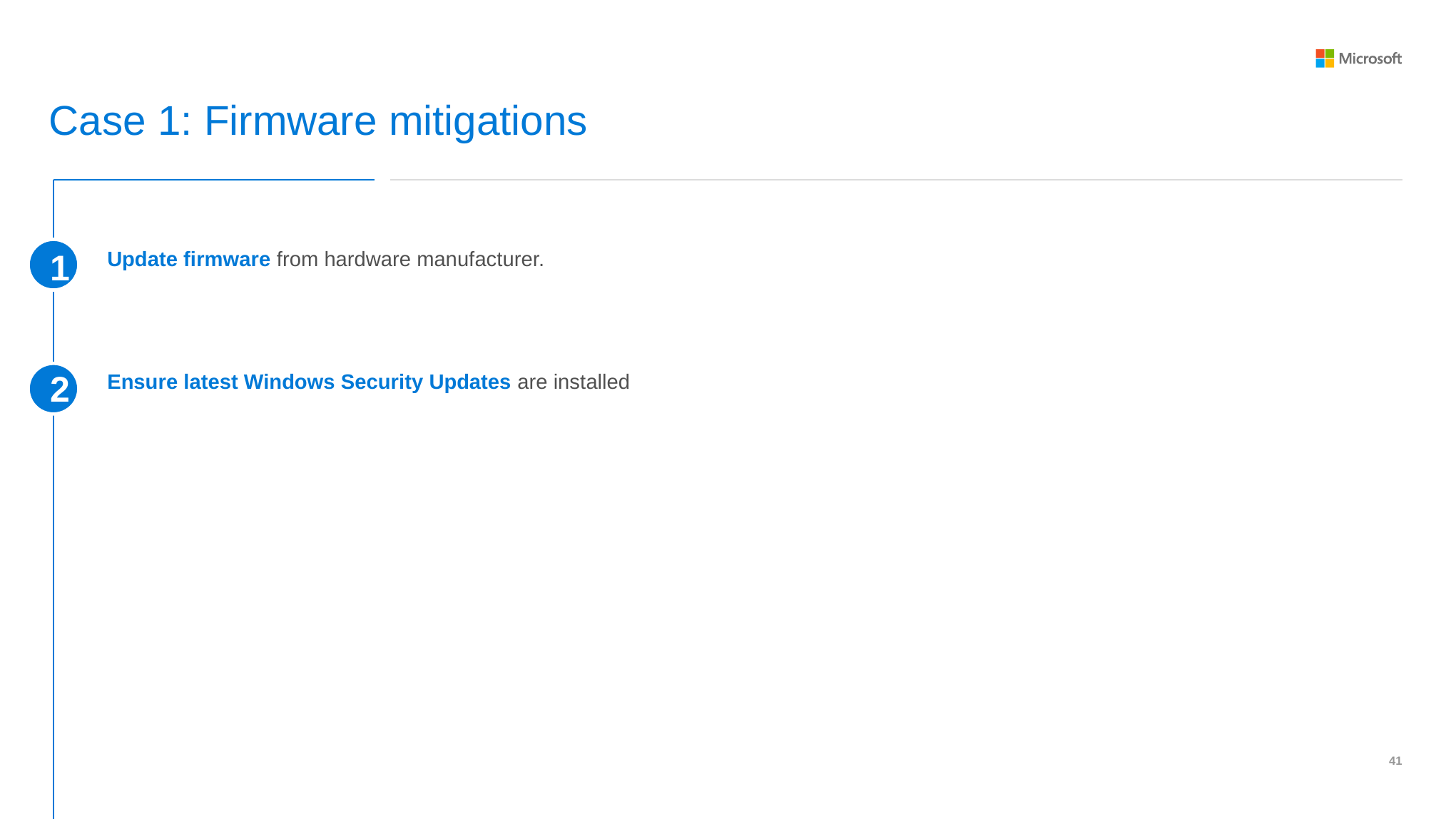

Case 1: Firmware mitigations
1

Update firmware from hardware manufacturer.
2

Ensure latest Windows Security Updates are installed
41